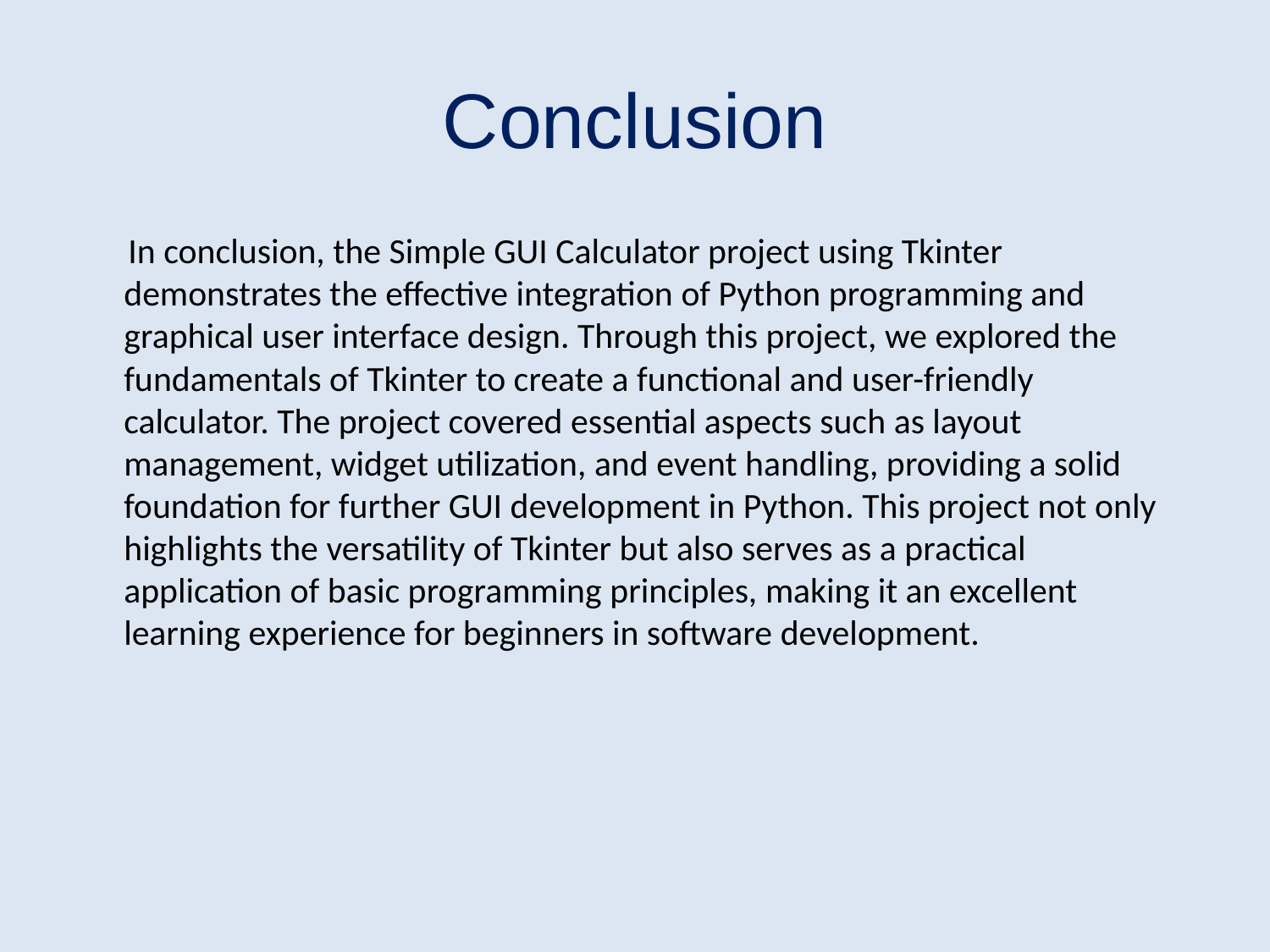

# Conclusion
         In conclusion, the Simple GUI Calculator project using Tkinter demonstrates the effective integration of Python programming and graphical user interface design. Through this project, we explored the fundamentals of Tkinter to create a functional and user-friendly calculator. The project covered essential aspects such as layout management, widget utilization, and event handling, providing a solid foundation for further GUI development in Python. This project not only highlights the versatility of Tkinter but also serves as a practical application of basic programming principles, making it an excellent learning experience for beginners in software development.